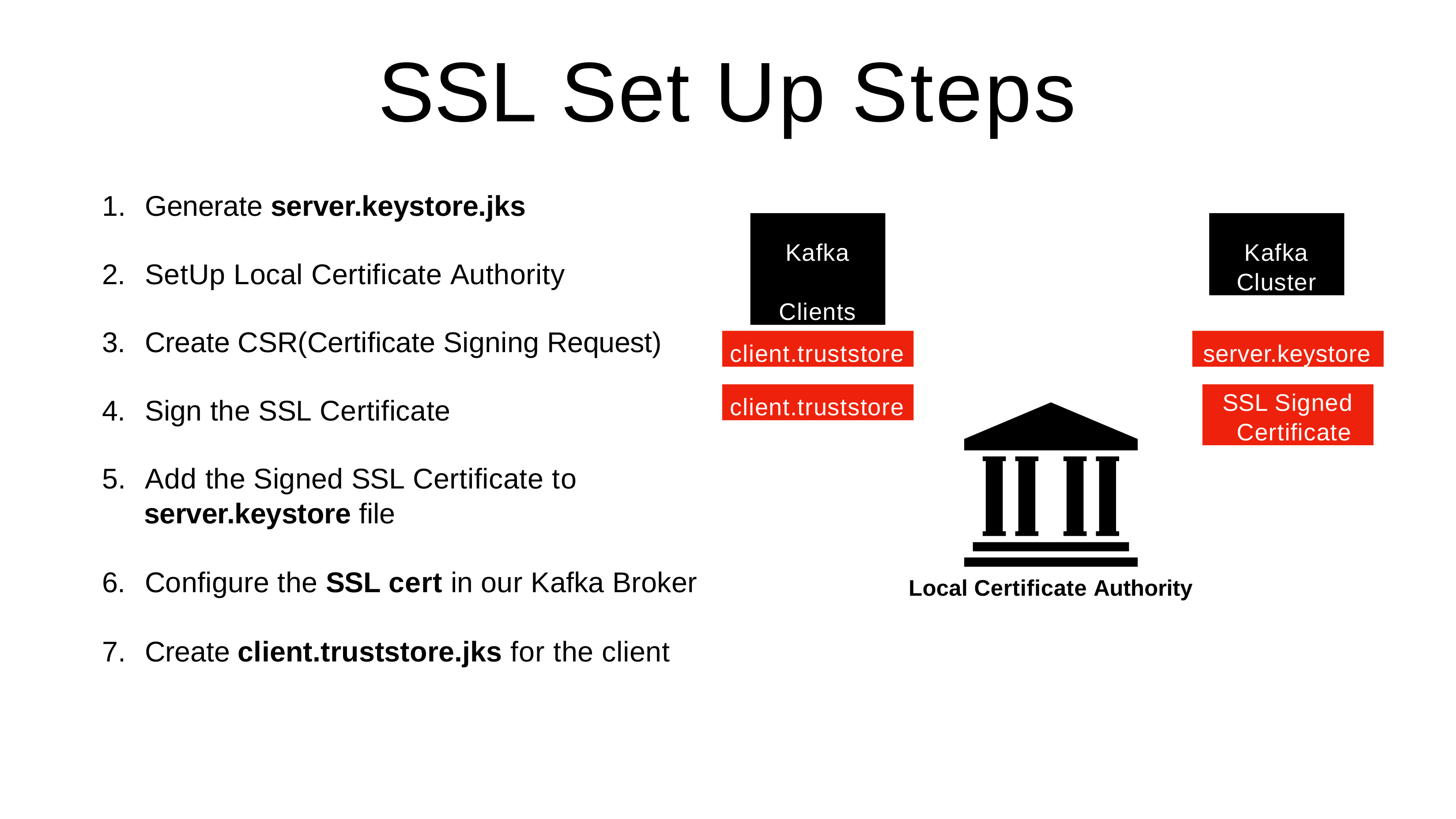

# SSL Set Up Steps
1.	Generate server.keystore.jks
Kafka  Clients
Kafka  Cluster
2.	SetUp Local Certificate Authority
3.	Create CSR(Certificate Signing Request)
client.truststore
server.keystore
SSL Signed  Certificate
client.truststore
4.	Sign the SSL Certificate

5.	Add the Signed SSL Certificate to
server.keystore file
6.	Configure the SSL cert in our Kafka Broker
Local Certificate Authority
7.	Create client.truststore.jks for the client